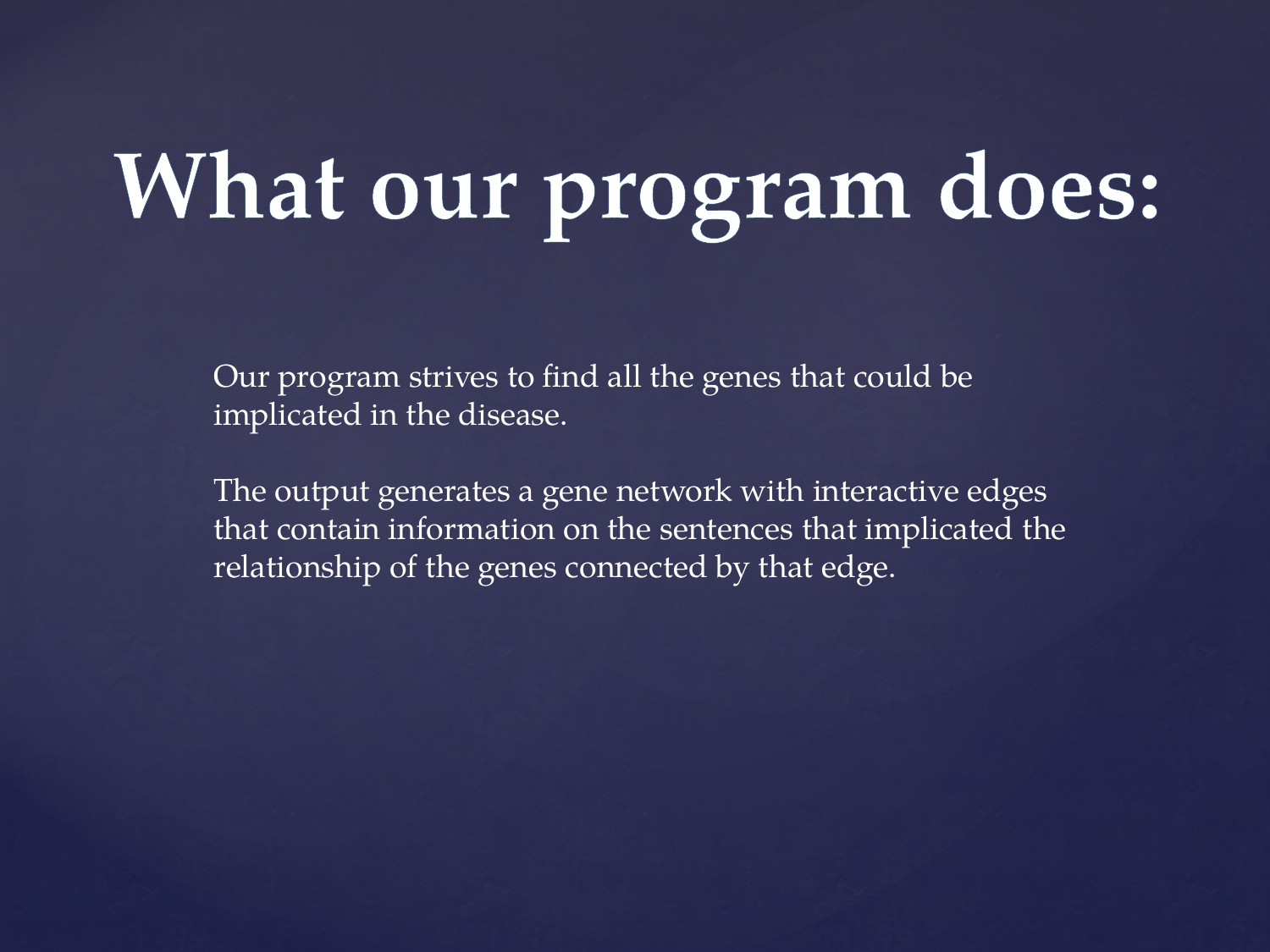

What our program does:
Our program strives to find all the genes that could be implicated in the disease.

The output generates a gene network with interactive edges that contain information on the sentences that implicated the relationship of the genes connected by that edge.